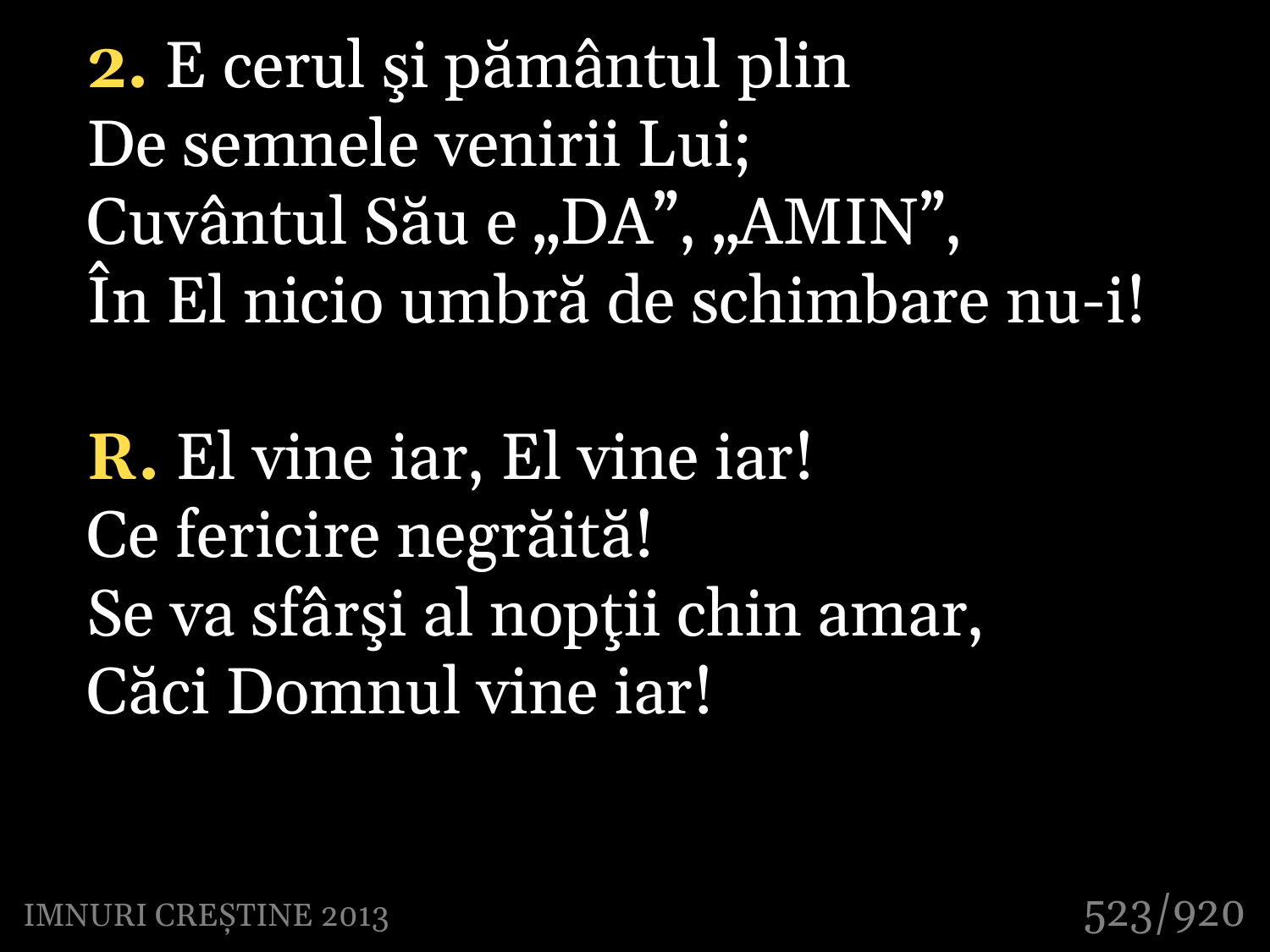

2. E cerul şi pământul plin
De semnele venirii Lui;
Cuvântul Său e „DA”, „AMIN”,
În El nicio umbră de schimbare nu-i!

R. El vine iar, El vine iar!
Ce fericire negrăită!
Se va sfârşi al nopţii chin amar,
Căci Domnul vine iar!
523/920
IMNURI CREȘTINE 2013